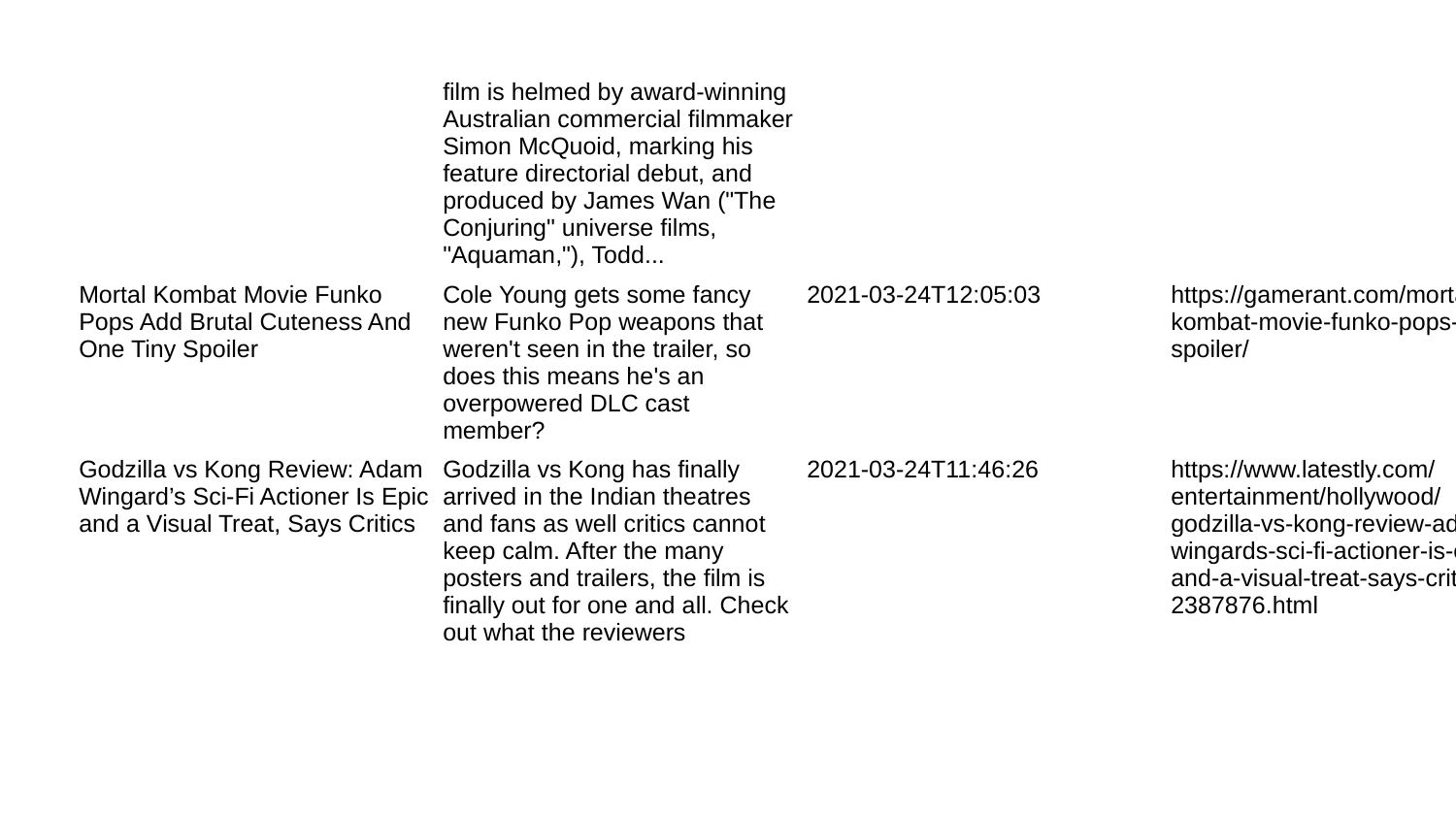

|  | film is helmed by award-winning Australian commercial filmmaker Simon McQuoid, marking his feature directorial debut, and produced by James Wan ("The Conjuring" universe films, "Aquaman,"), Todd... |  |  |
| --- | --- | --- | --- |
| Mortal Kombat Movie Funko Pops Add Brutal Cuteness And One Tiny Spoiler | Cole Young gets some fancy new Funko Pop weapons that weren't seen in the trailer, so does this means he's an overpowered DLC cast member? | 2021-03-24T12:05:03 | https://gamerant.com/mortal-kombat-movie-funko-pops-spoiler/ |
| Godzilla vs Kong Review: Adam Wingard’s Sci-Fi Actioner Is Epic and a Visual Treat, Says Critics | Godzilla vs Kong has finally arrived in the Indian theatres and fans as well critics cannot keep calm. After the many posters and trailers, the film is finally out for one and all. Check out what the reviewers | 2021-03-24T11:46:26 | https://www.latestly.com/entertainment/hollywood/godzilla-vs-kong-review-adam-wingards-sci-fi-actioner-is-epic-and-a-visual-treat-says-critics-2387876.html |